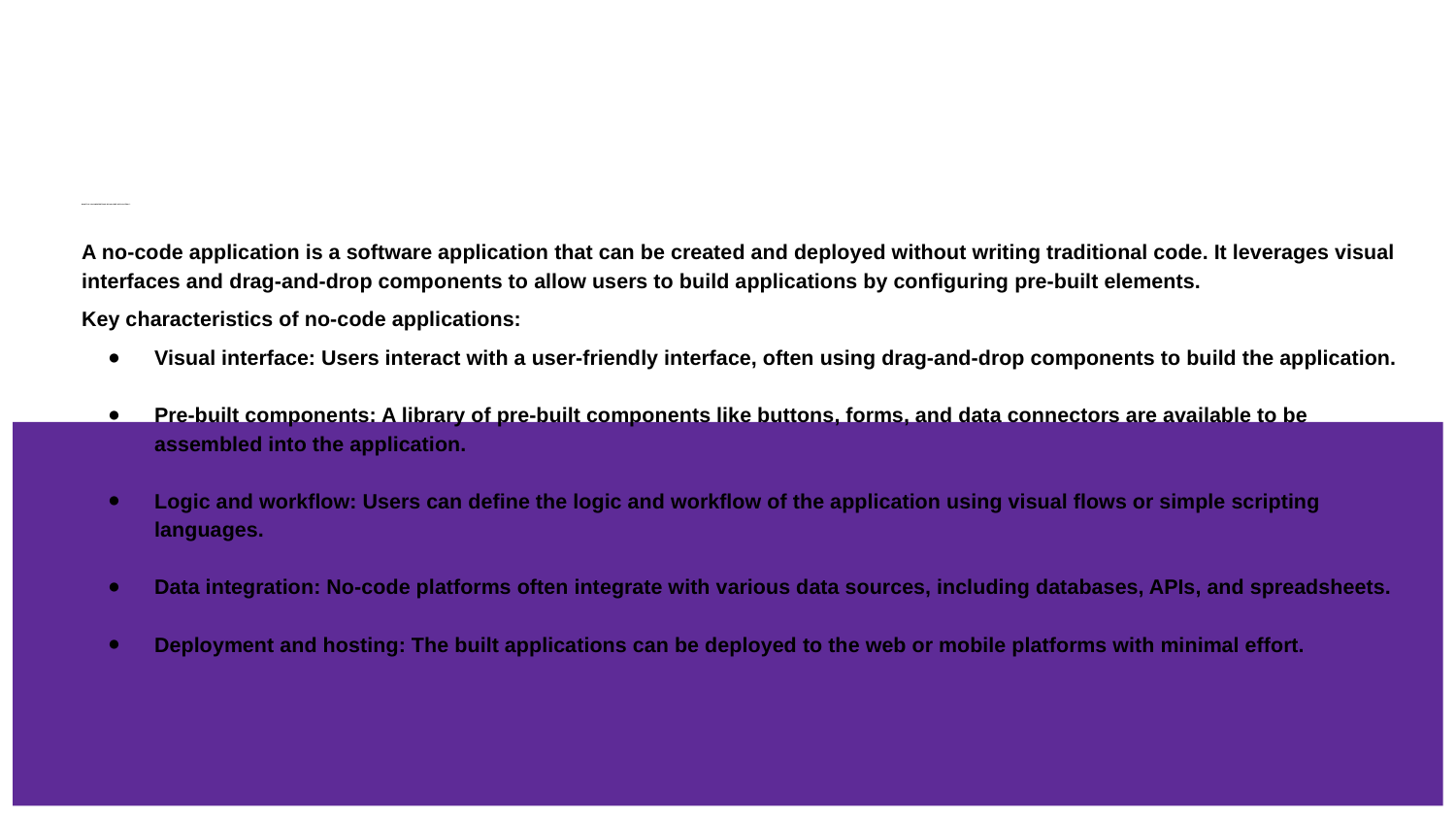

# WHAT DO YOU UNDERSTAND BY NO-CODE APPLICATION ?
A no-code application is a software application that can be created and deployed without writing traditional code. It leverages visual interfaces and drag-and-drop components to allow users to build applications by configuring pre-built elements.
Key characteristics of no-code applications:
Visual interface: Users interact with a user-friendly interface, often using drag-and-drop components to build the application.

Pre-built components: A library of pre-built components like buttons, forms, and data connectors are available to be assembled into the application.

Logic and workflow: Users can define the logic and workflow of the application using visual flows or simple scripting languages.

Data integration: No-code platforms often integrate with various data sources, including databases, APIs, and spreadsheets.

Deployment and hosting: The built applications can be deployed to the web or mobile platforms with minimal effort.